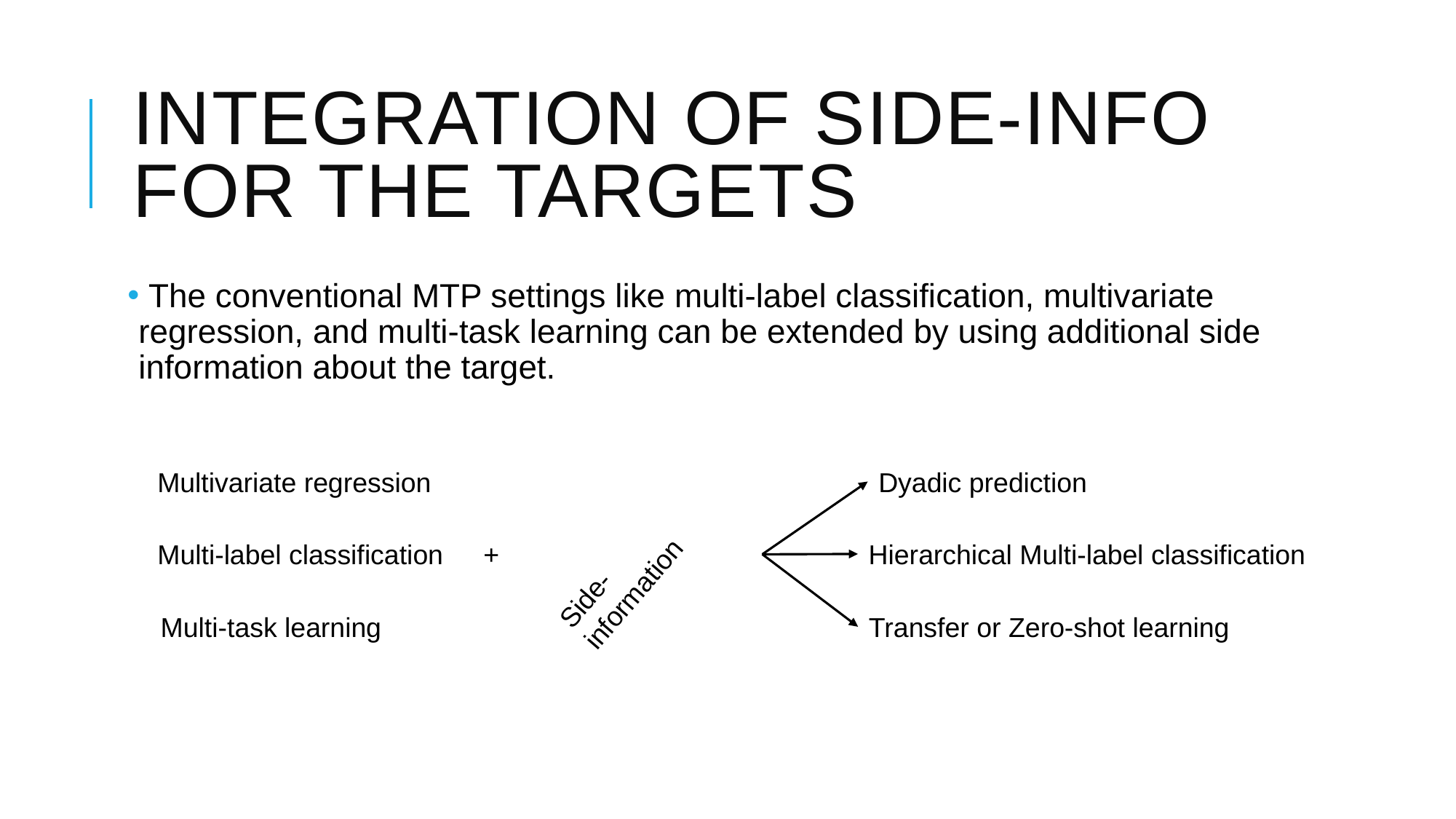

# Integration of side-info for the targets
 The conventional MTP settings like multi-label classification, multivariate regression, and multi-task learning can be extended by using additional side information about the target.

Multivariate regression
Dyadic prediction
Side-information
Multi-label classification
+
Hierarchical Multi-label classification
Multi-task learning
Transfer or Zero-shot learning